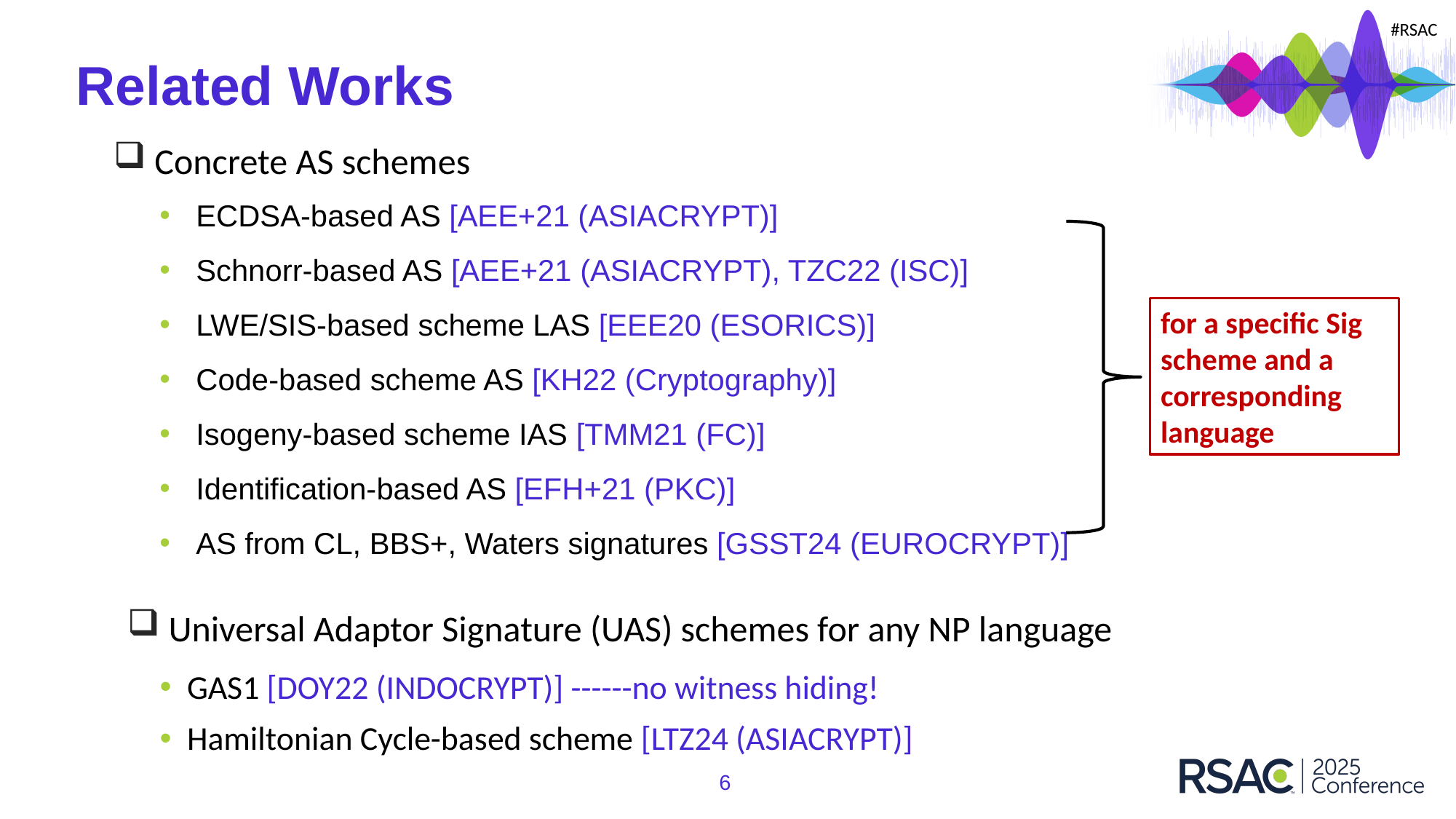

# Related Works
Concrete AS schemes
ECDSA-based AS [AEE+21 (ASIACRYPT)]
Schnorr-based AS [AEE+21 (ASIACRYPT), TZC22 (ISC)]
LWE/SIS-based scheme LAS [EEE20 (ESORICS)]
Code-based scheme AS [KH22 (Cryptography)]
Isogeny-based scheme IAS [TMM21 (FC)]
Identification-based AS [EFH+21 (PKC)]
AS from CL, BBS+, Waters signatures [GSST24 (EUROCRYPT)]

for a specific Sig scheme and a corresponding language
Universal Adaptor Signature (UAS) schemes for any NP language
GAS1 [DOY22 (INDOCRYPT)] ------no witness hiding!
Hamiltonian Cycle-based scheme [LTZ24 (ASIACRYPT)]
6